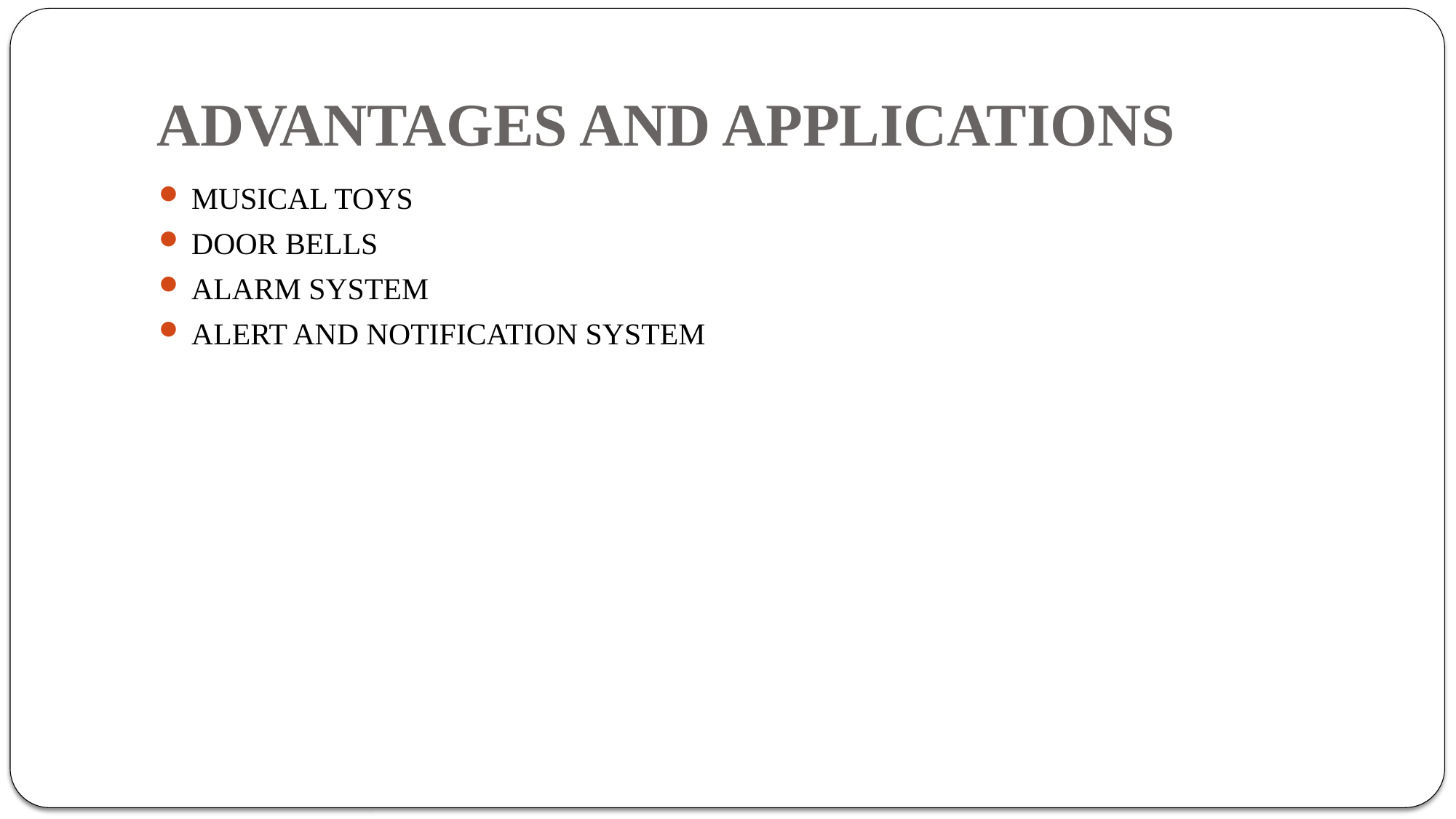

# ADVANTAGES AND APPLICATIONS
MUSICAL TOYS
DOOR BELLS
ALARM SYSTEM
ALERT AND NOTIFICATION SYSTEM